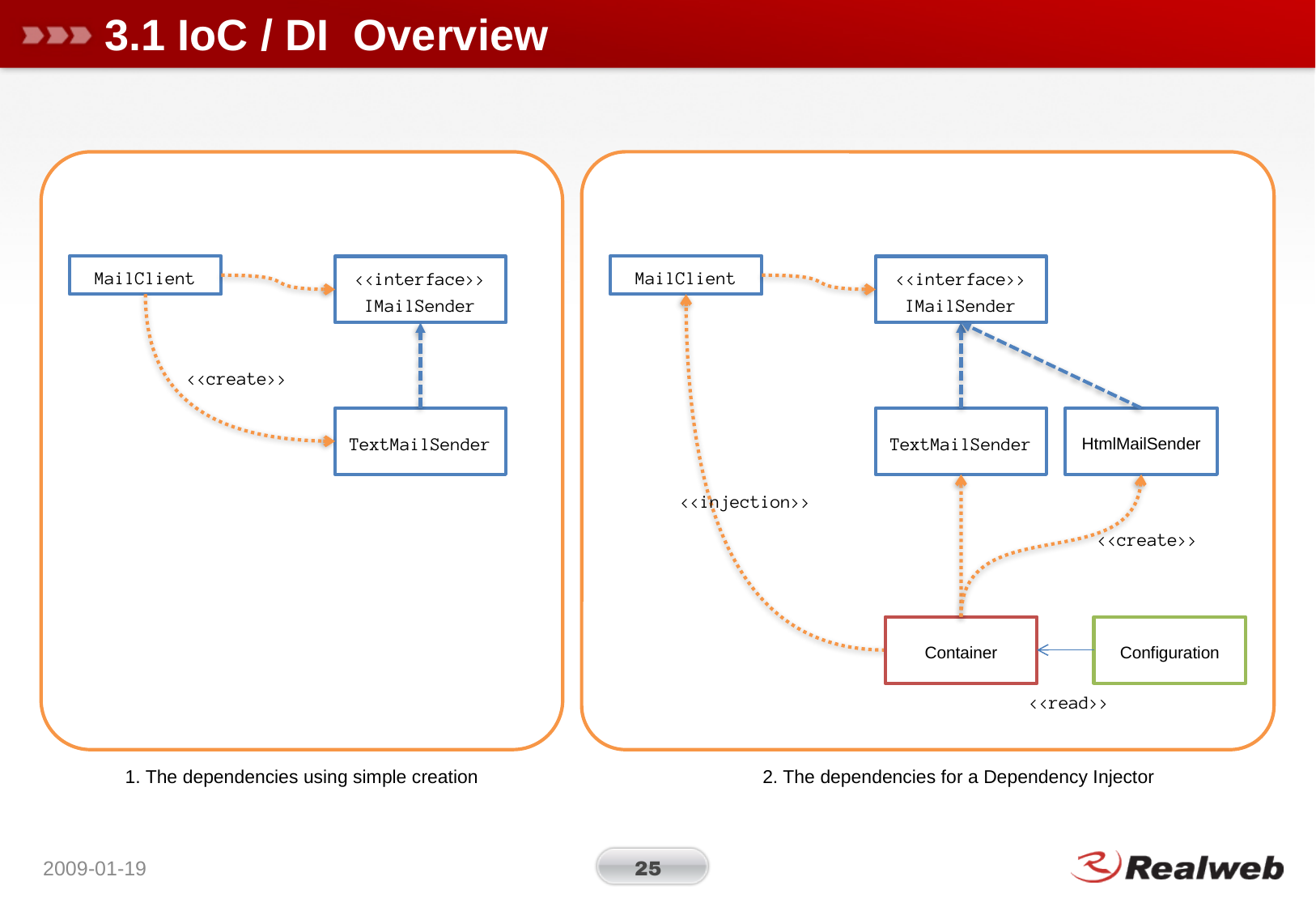

# 3.1 IoC / DI  Overview

MailClient
<<interface>>
IMailSender
MailClient
<<interface>>
IMailSender
<<create>>
TextMailSender
TextMailSender
HtmlMailSender
<<injection>>
<<create>>
Container
Configuration
<<read>>
1. The dependencies using simple creation
2. The dependencies for a Dependency Injector
2009-01-19
25